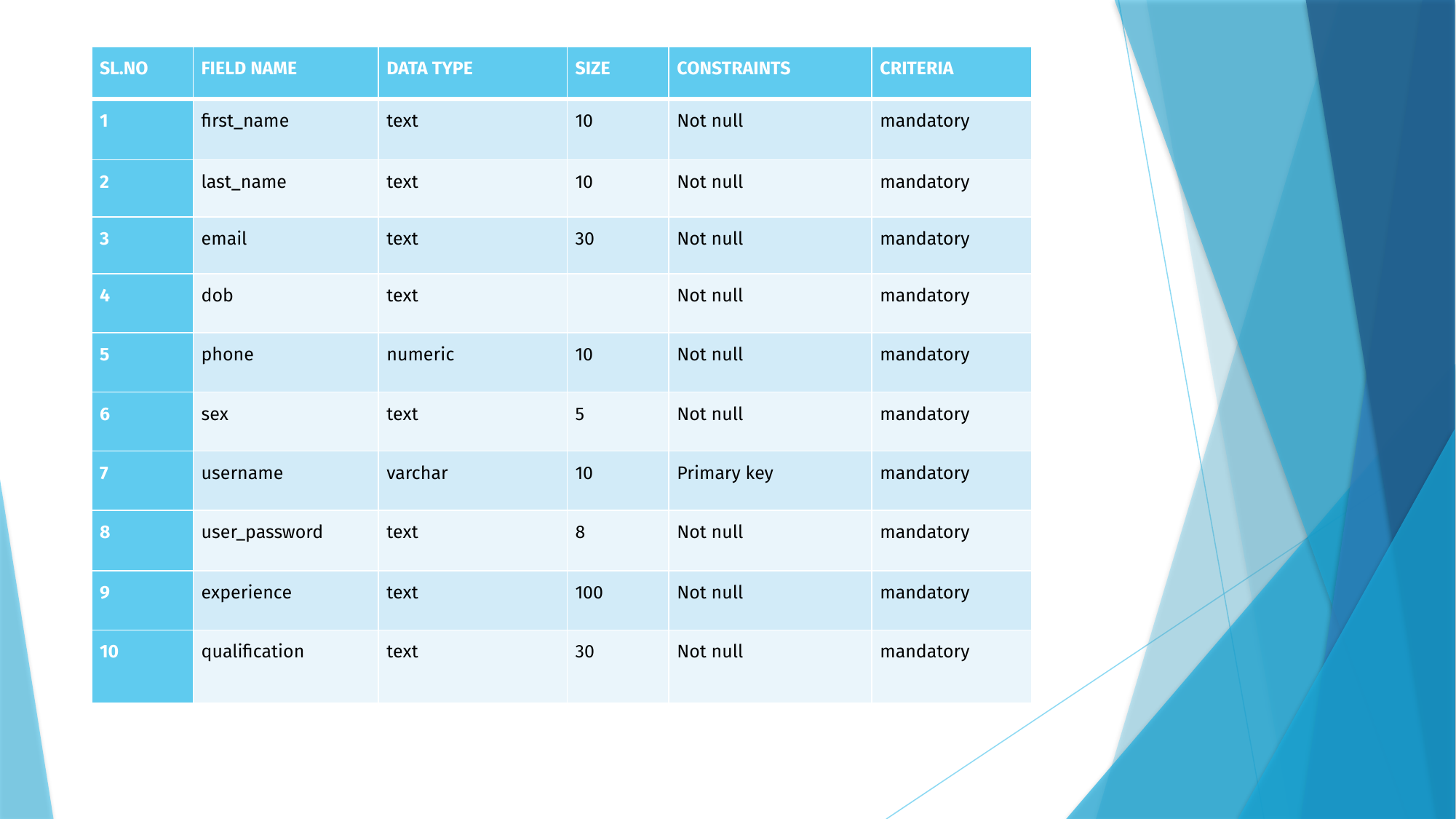

| SL.NO | FIELD NAME | DATA TYPE | SIZE | CONSTRAINTS | CRITERIA |
| --- | --- | --- | --- | --- | --- |
| 1 | first\_name | text | 10 | Not null | mandatory |
| 2 | last\_name | text | 10 | Not null | mandatory |
| 3 | email | text | 30 | Not null | mandatory |
| 4 | dob | text |  | Not null | mandatory |
| 5 | phone | numeric | 10 | Not null | mandatory |
| 6 | sex | text | 5 | Not null | mandatory |
| 7 | username | varchar | 10 | Primary key | mandatory |
| 8 | user\_password | text | 8 | Not null | mandatory |
| 9 | experience | text | 100 | Not null | mandatory |
| 10 | qualification | text | 30 | Not null | mandatory |